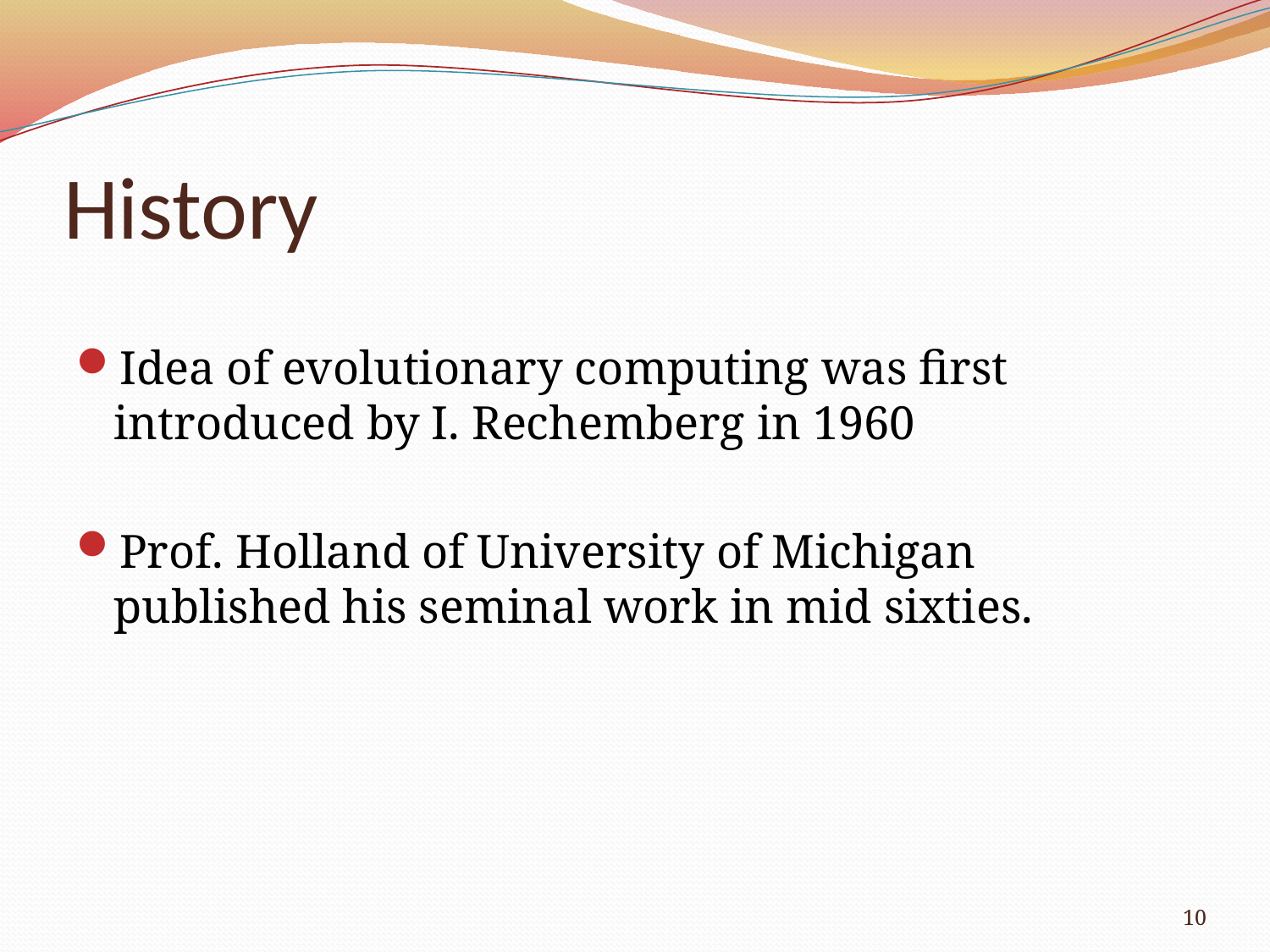

# History

Idea of evolutionary computing was first introduced by I. Rechemberg in 1960

Prof. Holland of University of Michigan published his seminal work in mid sixties.
10